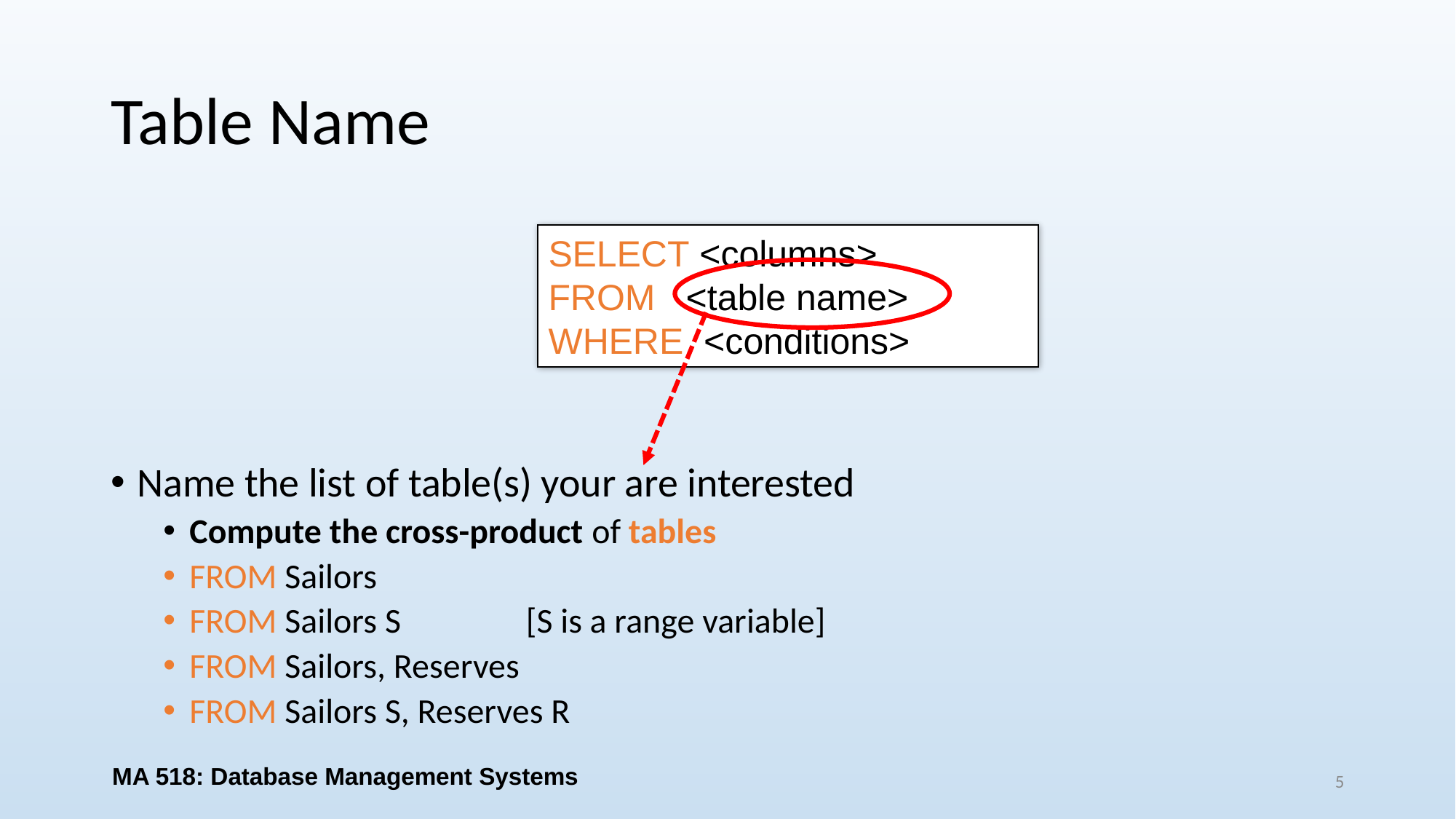

# Table Name

Name the list of table(s) your are interested
Compute the cross-product of tables
FROM Sailors
FROM Sailors S                [S is a range variable]
FROM Sailors, Reserves
FROM Sailors S, Reserves R

SELECT <columns>
FROM   <table name>
WHERE  <conditions>

MA 518: Database Management Systems
5